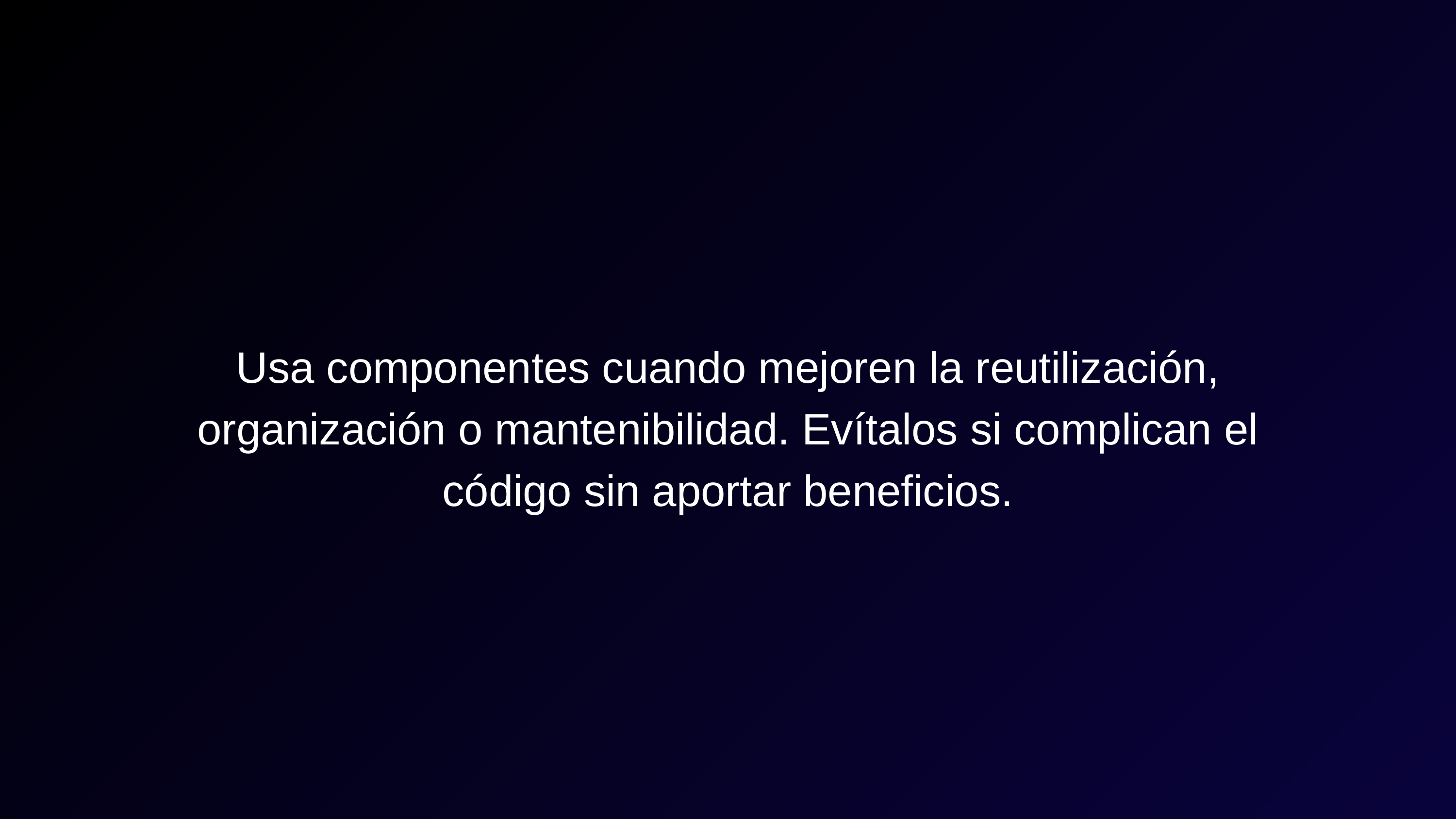

Usa componentes cuando mejoren la reutilización, organización o mantenibilidad. Evítalos si complican el código sin aportar beneficios.